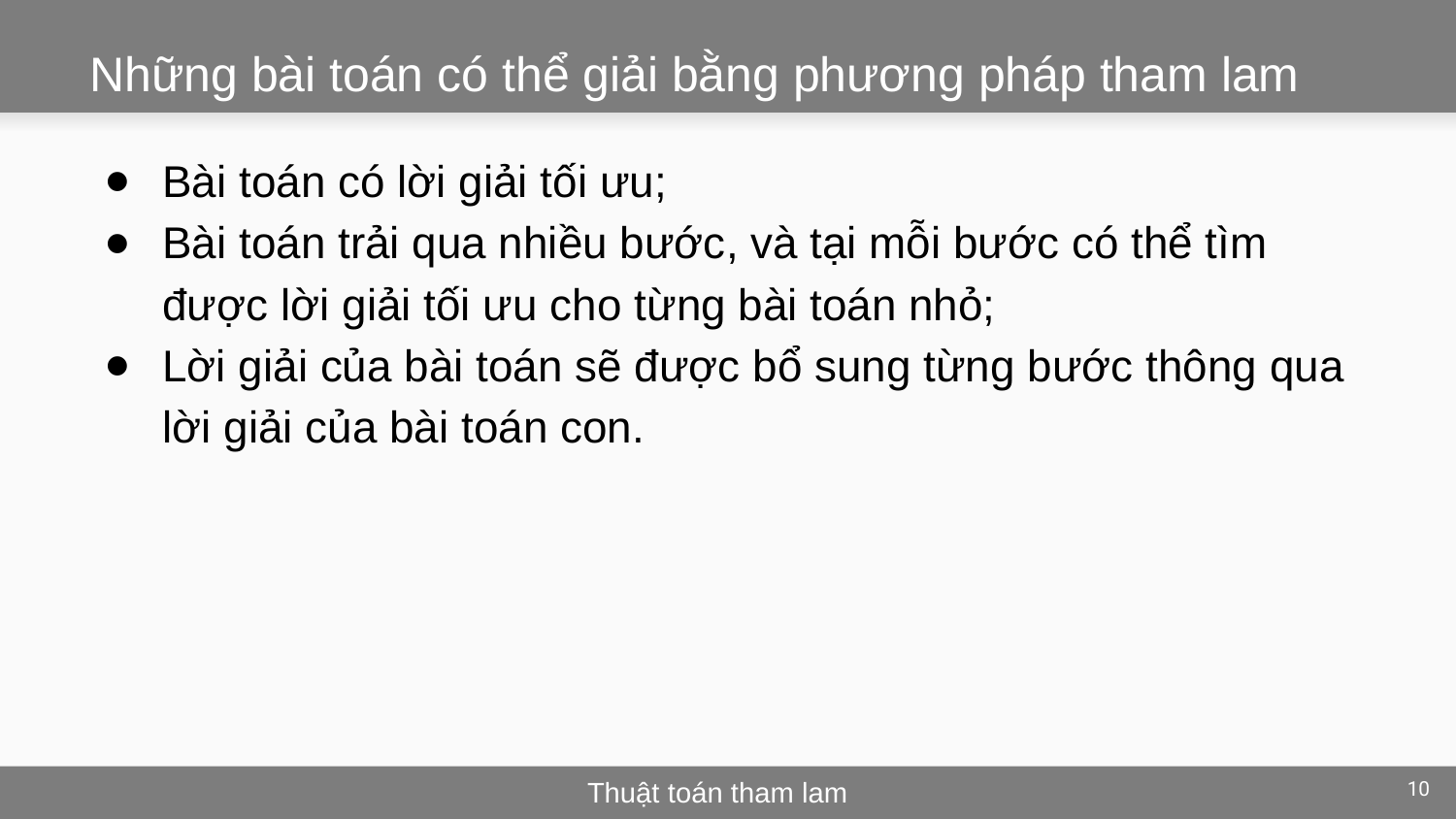

# Những bài toán có thể giải bằng phương pháp tham lam
Bài toán có lời giải tối ưu;
Bài toán trải qua nhiều bước, và tại mỗi bước có thể tìm được lời giải tối ưu cho từng bài toán nhỏ;
Lời giải của bài toán sẽ được bổ sung từng bước thông qua lời giải của bài toán con.
10